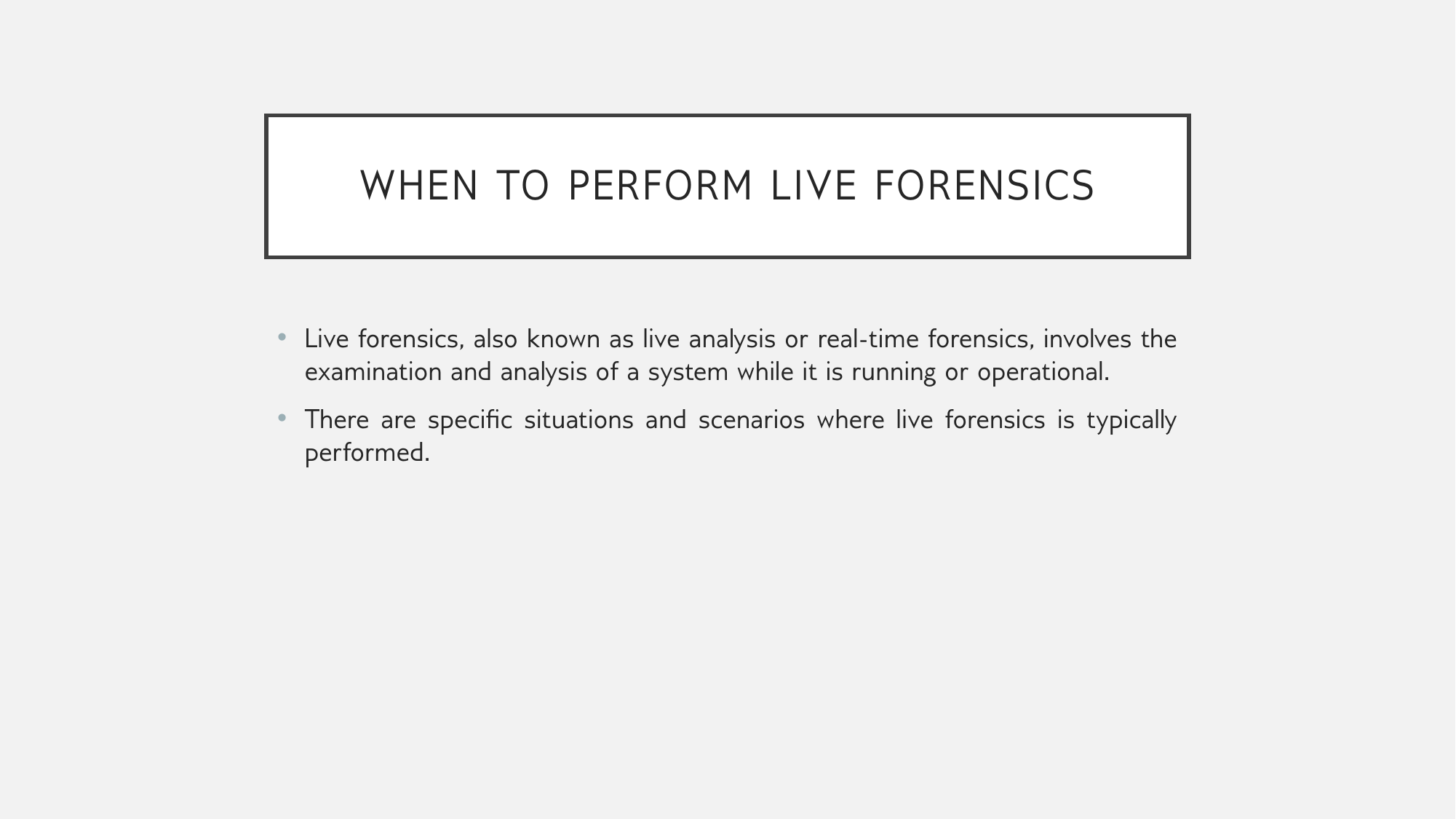

# When to perform Live Forensics
Live forensics, also known as live analysis or real-time forensics, involves the examination and analysis of a system while it is running or operational.
There are specific situations and scenarios where live forensics is typically performed.